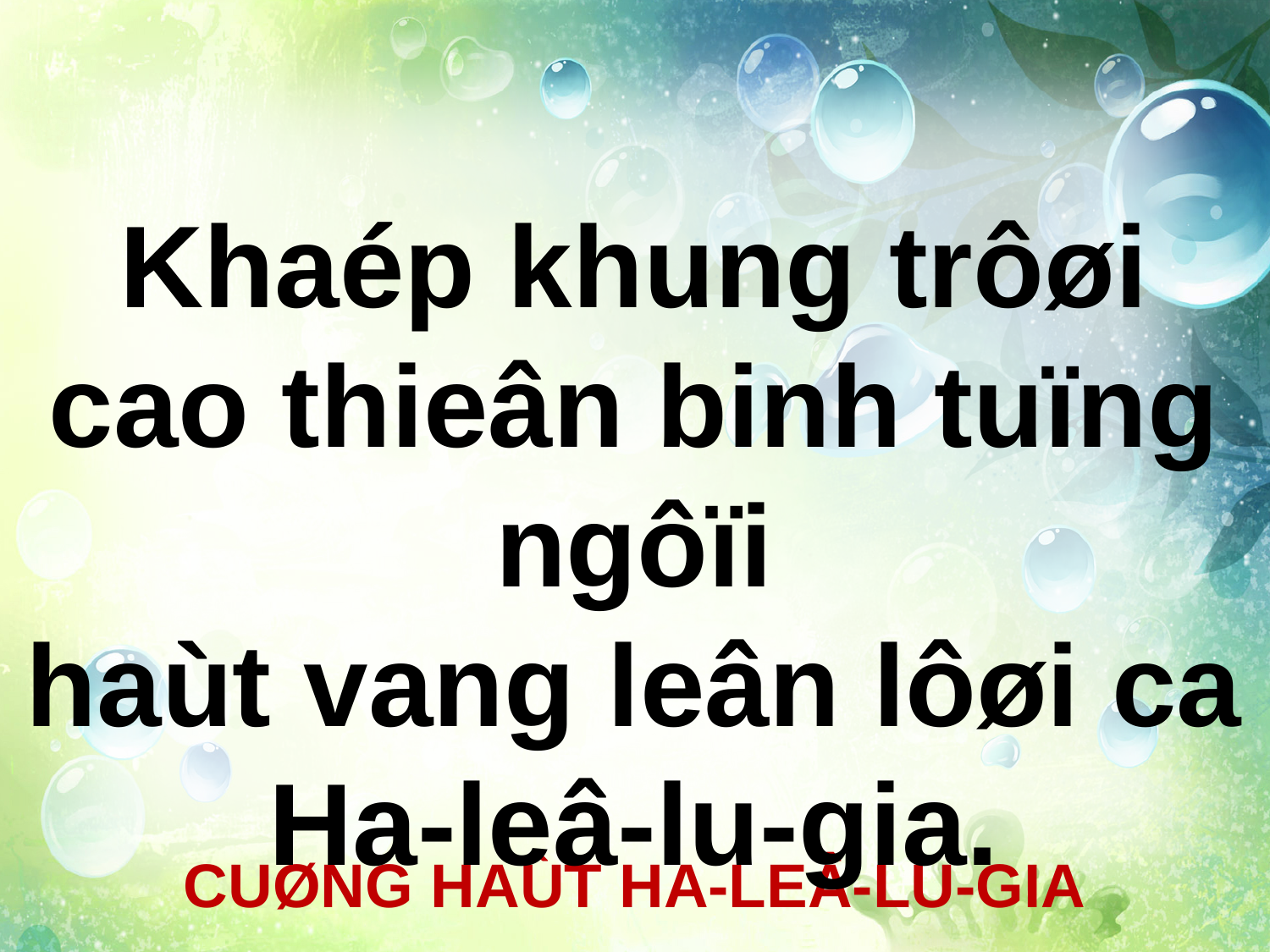

Khaép khung trôøi cao thieân binh tuïng ngôïi
haùt vang leân lôøi ca
Ha-leâ-lu-gia.
CUØNG HAÙT HA-LEÂ-LU-GIA